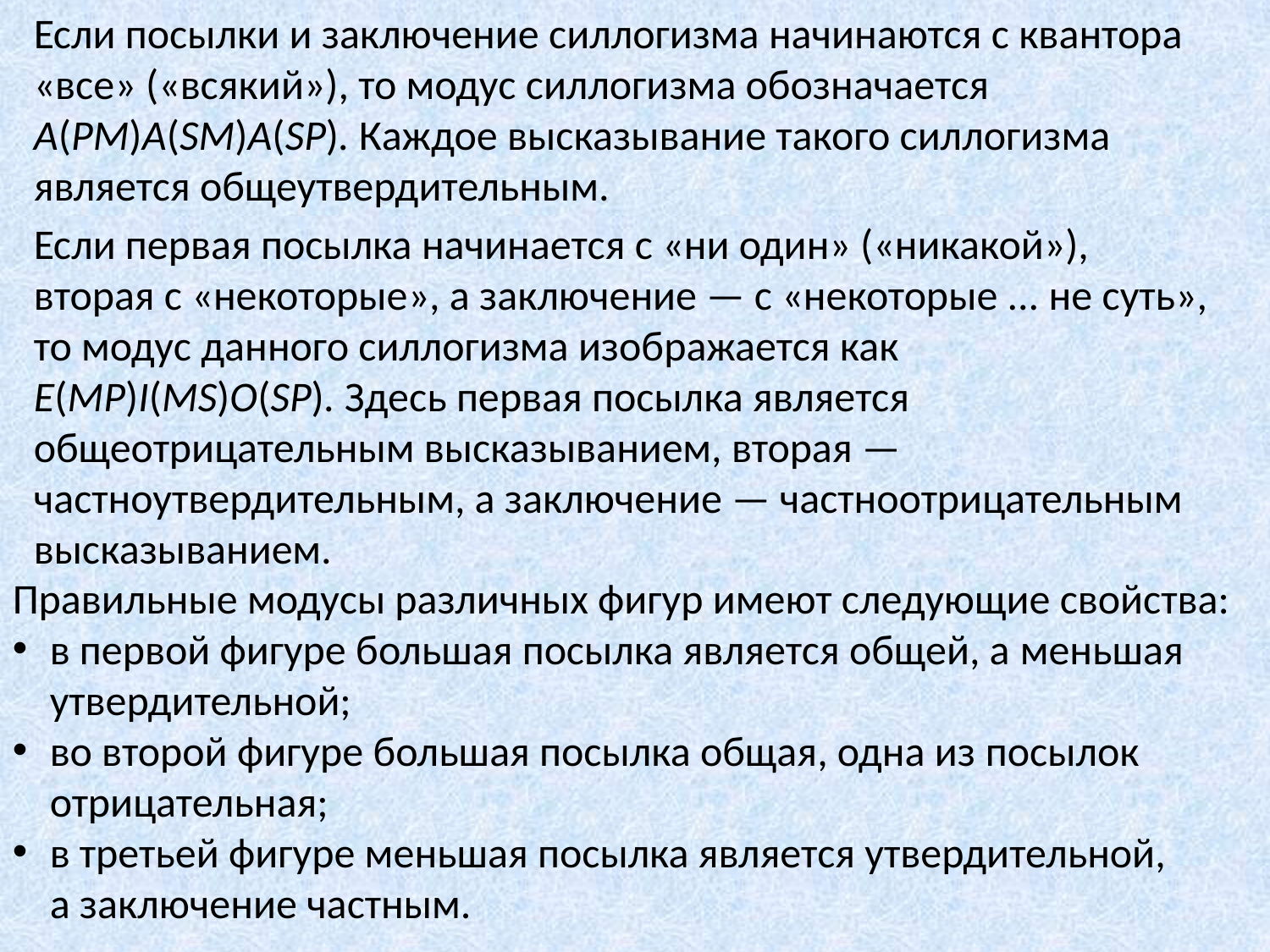

Если посылки и заключение силлогизма начинаются с квантора «все» («всякий»), то модус силлогизма обозначается A(PM)A(SM)A(SP). Каждое высказывание такого силлогизма является общеутвердительным.
Если первая посылка начинается с «ни один» («никакой»), вторая с «некоторые», а заключение — с «некоторые ... не суть», то модус данного силлогизма изображается как E(MP)I(MS)O(SP). Здесь первая посылка является общеотрицательным высказыванием, вторая — частноутвердительным, а заключение — частноотрицательным высказыванием.
Правильные модусы различных фигур имеют следующие свойства:
в первой фигуре большая посылка является общей, а меньшая утвердительной;
во второй фигуре большая посылка общая, одна из посылок отрицательная;
в третьей фигуре меньшая посылка является утвердительной, а заключение частным.